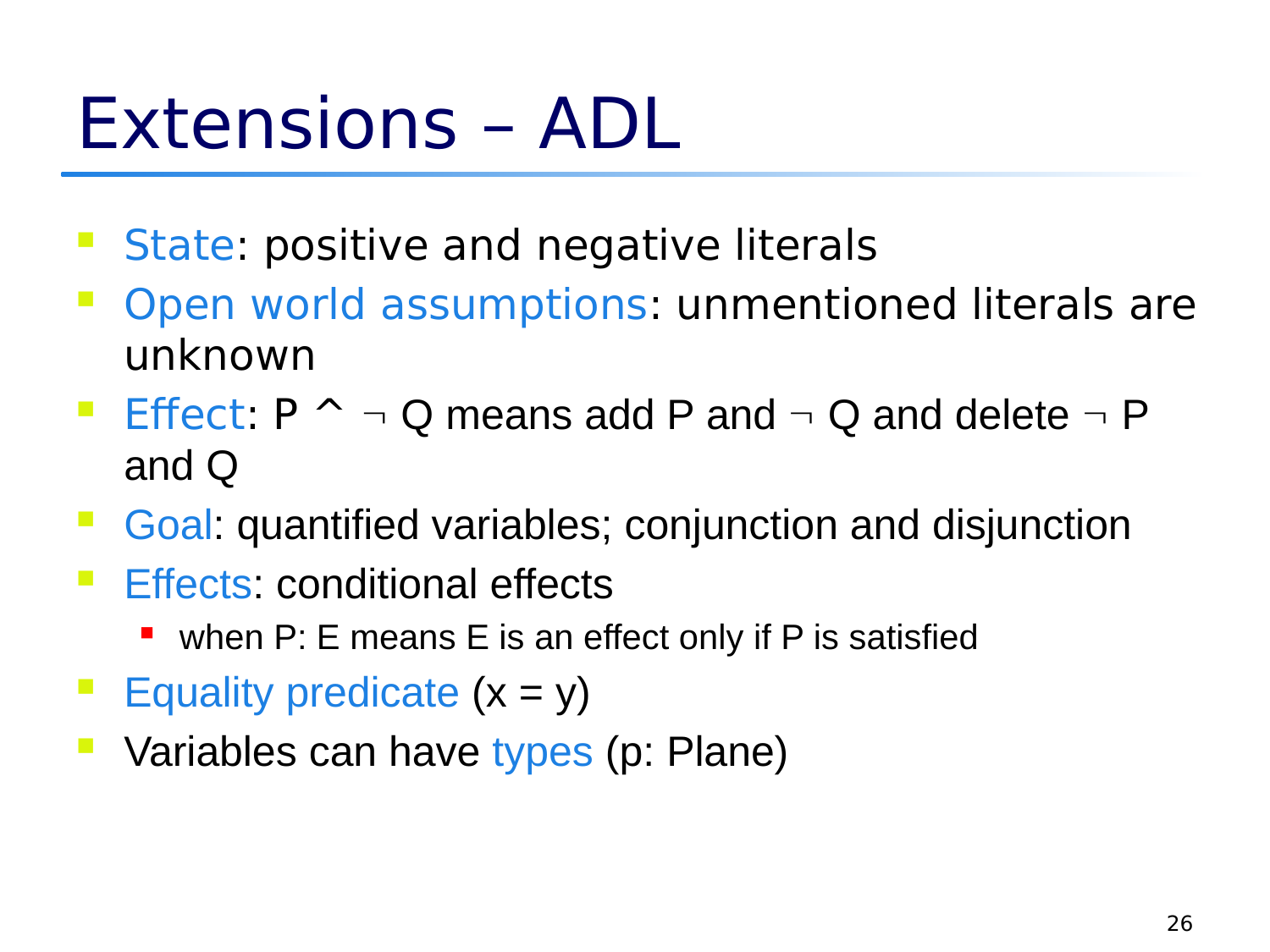

# Extensions – ADL
State: positive and negative literals
Open world assumptions: unmentioned literals are unknown
Effect: P ^ ¬ Q means add P and ¬ Q and delete ¬ P and Q
Goal: quantified variables; conjunction and disjunction
Effects: conditional effects
when P: E means E is an effect only if P is satisfied
Equality predicate (x = y)
Variables can have types (p: Plane)
26